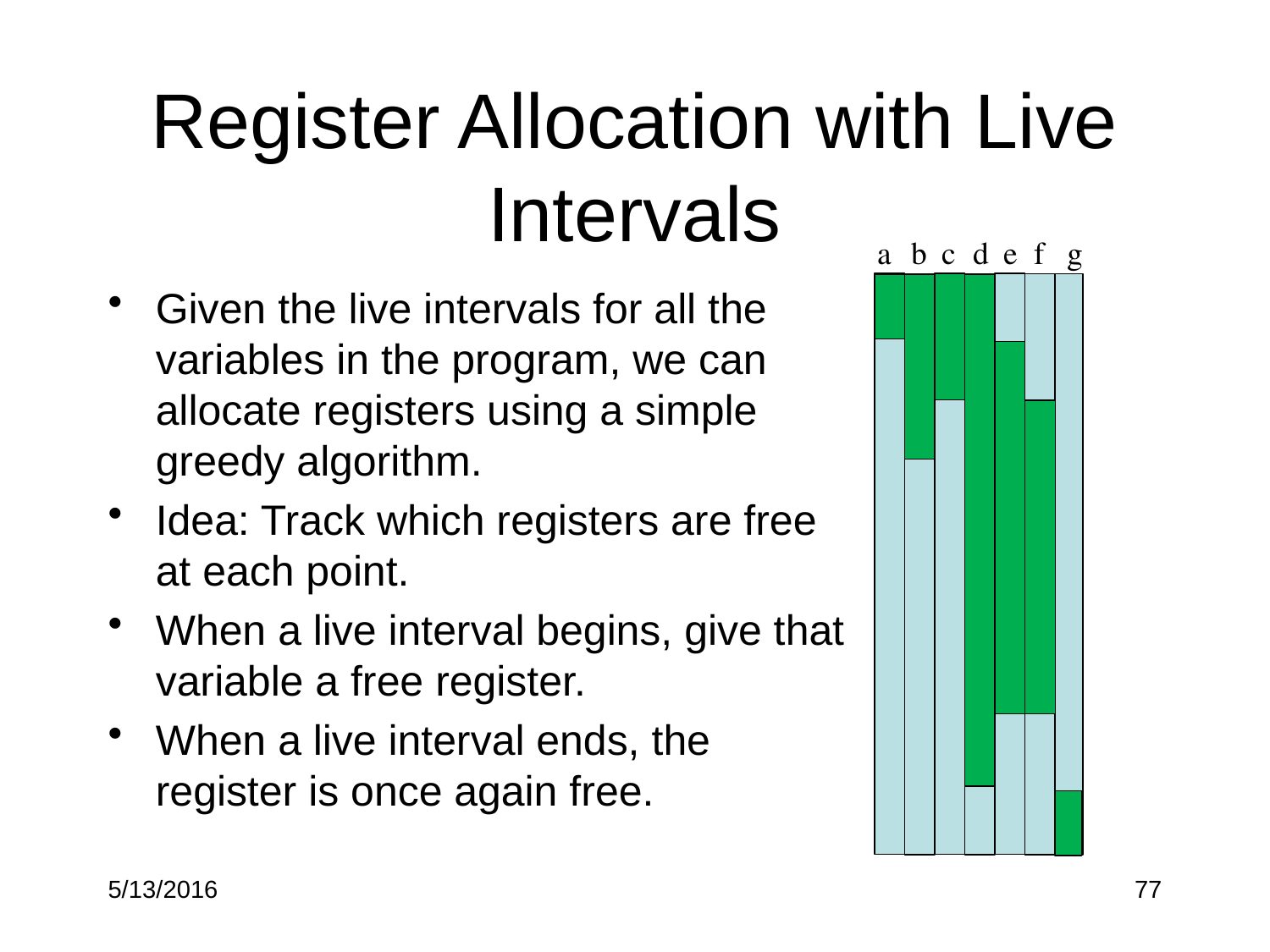

# Register Allocation with Live Intervals
a
b
c
d
e
f
g

Given the live intervals for all the  variables in the program, we can allocate registers using a simple greedy algorithm.
Idea: Track which registers are free at each point.
When a live interval begins, give that variable a free register.
When a live interval ends, the register is once again free.

5/13/2016
77